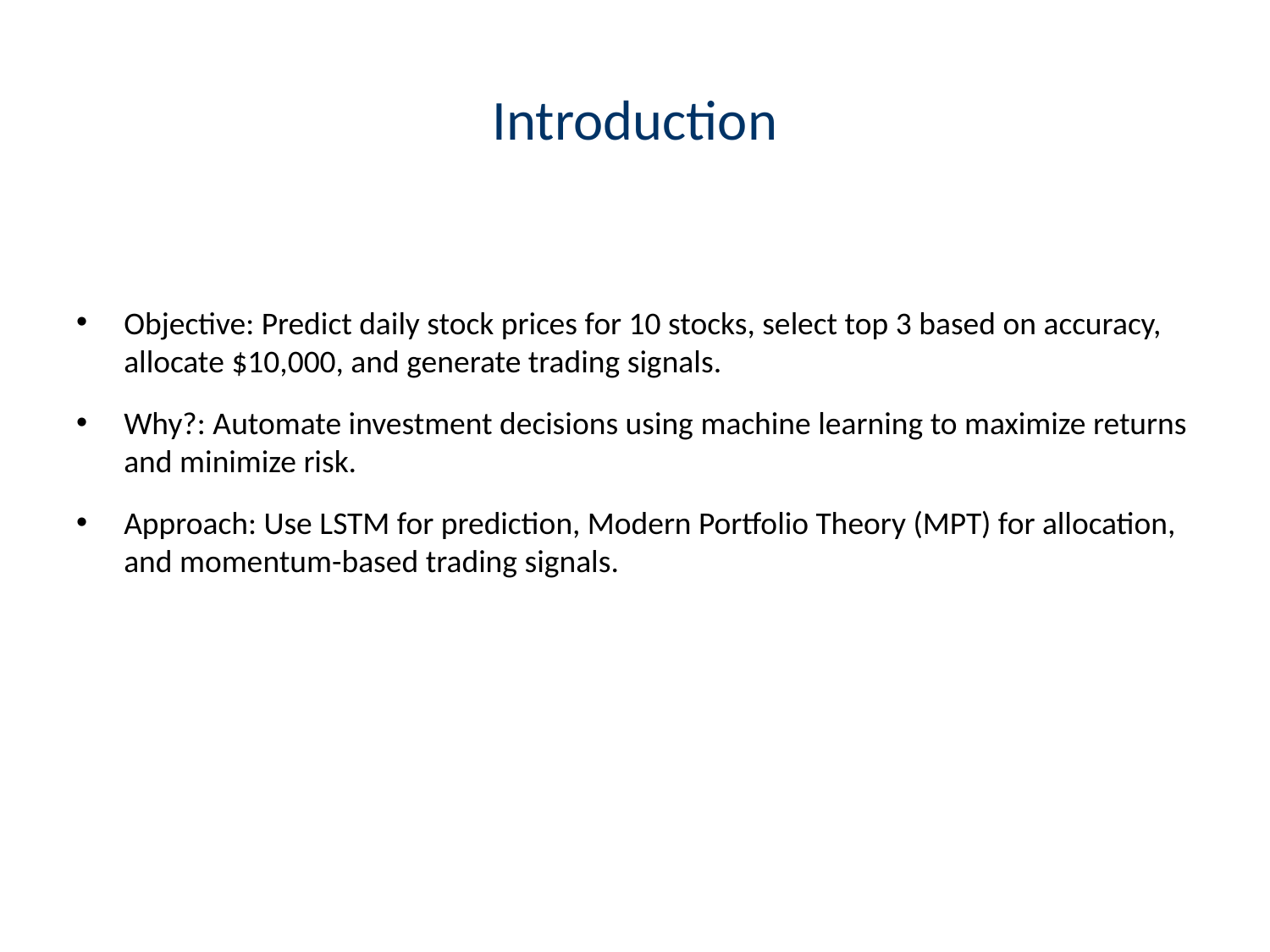

# Introduction

Objective: Predict daily stock prices for 10 stocks, select top 3 based on accuracy, allocate $10,000, and generate trading signals.
Why?: Automate investment decisions using machine learning to maximize returns and minimize risk.
Approach: Use LSTM for prediction, Modern Portfolio Theory (MPT) for allocation, and momentum-based trading signals.